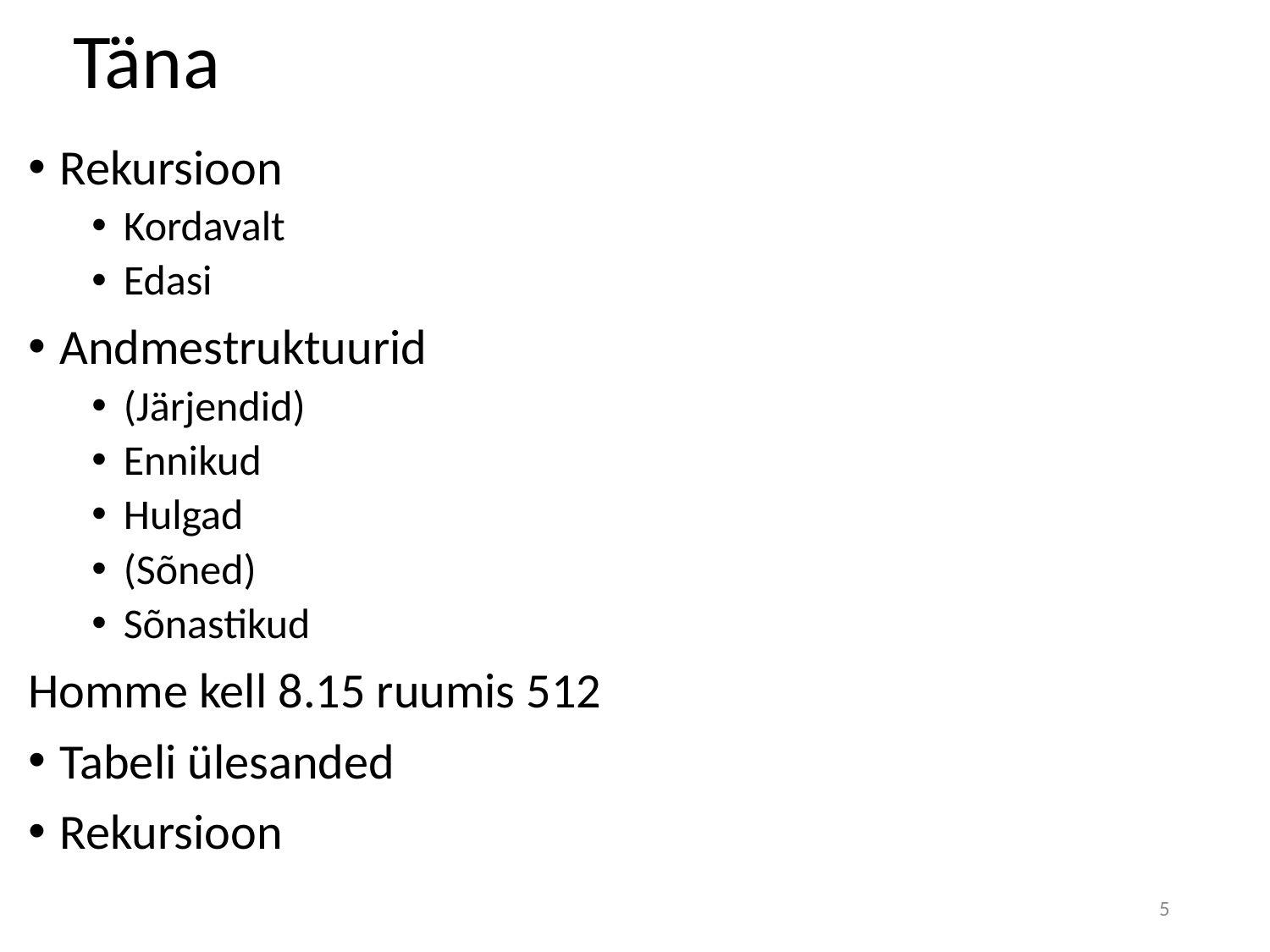

# Täna
Rekursioon
Kordavalt
Edasi
Andmestruktuurid
(Järjendid)
Ennikud
Hulgad
(Sõned)
Sõnastikud
Homme kell 8.15 ruumis 512
Tabeli ülesanded
Rekursioon

5